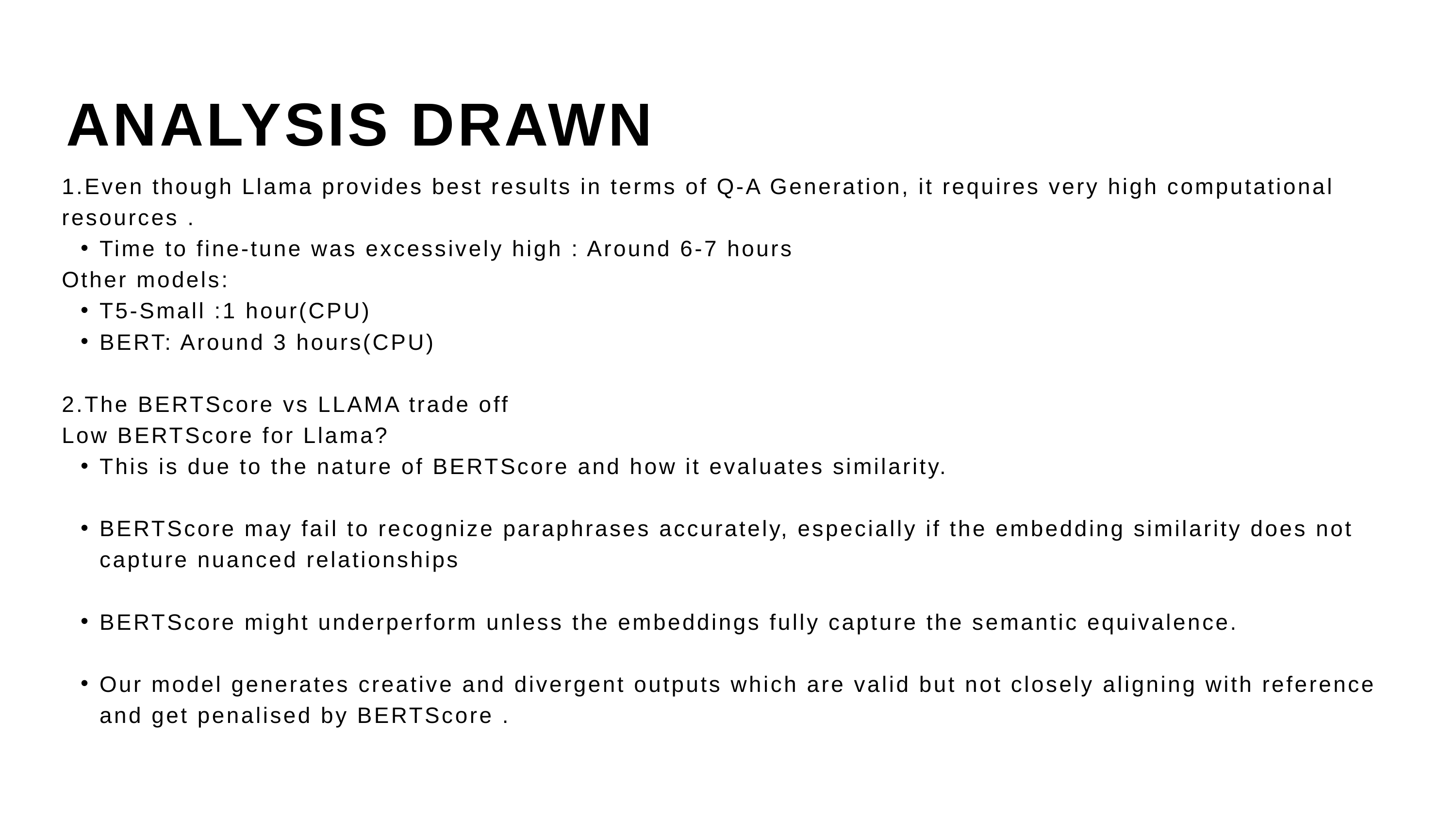

ANALYSIS DRAWN

1.Even though Llama provides best results in terms of Q-A Generation, it requires very high computational resources .
Time to fine-tune was excessively high : Around 6-7 hours
Other models:
T5-Small :1 hour(CPU)
BERT: Around 3 hours(CPU)

2.The BERTScore vs LLAMA trade off
Low BERTScore for Llama?
This is due to the nature of BERTScore and how it evaluates similarity.

BERTScore may fail to recognize paraphrases accurately, especially if the embedding similarity does not capture nuanced relationships

BERTScore might underperform unless the embeddings fully capture the semantic equivalence.

Our model generates creative and divergent outputs which are valid but not closely aligning with reference and get penalised by BERTScore .